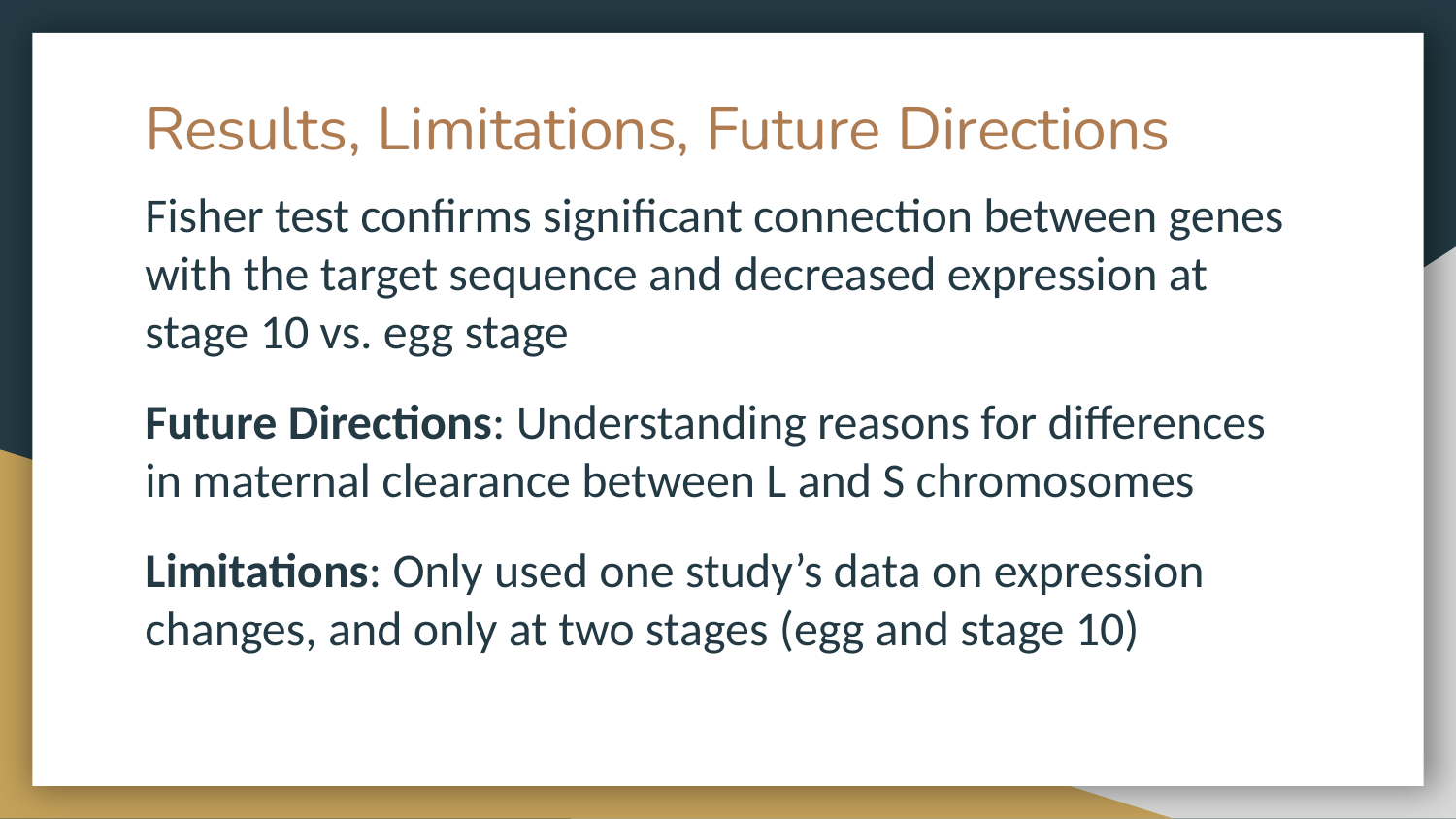

# Results, Limitations, Future Directions

Fisher test confirms significant connection between genes with the target sequence and decreased expression at stage 10 vs. egg stage
Future Directions: Understanding reasons for differences in maternal clearance between L and S chromosomes
Limitations: Only used one study’s data on expression changes, and only at two stages (egg and stage 10)